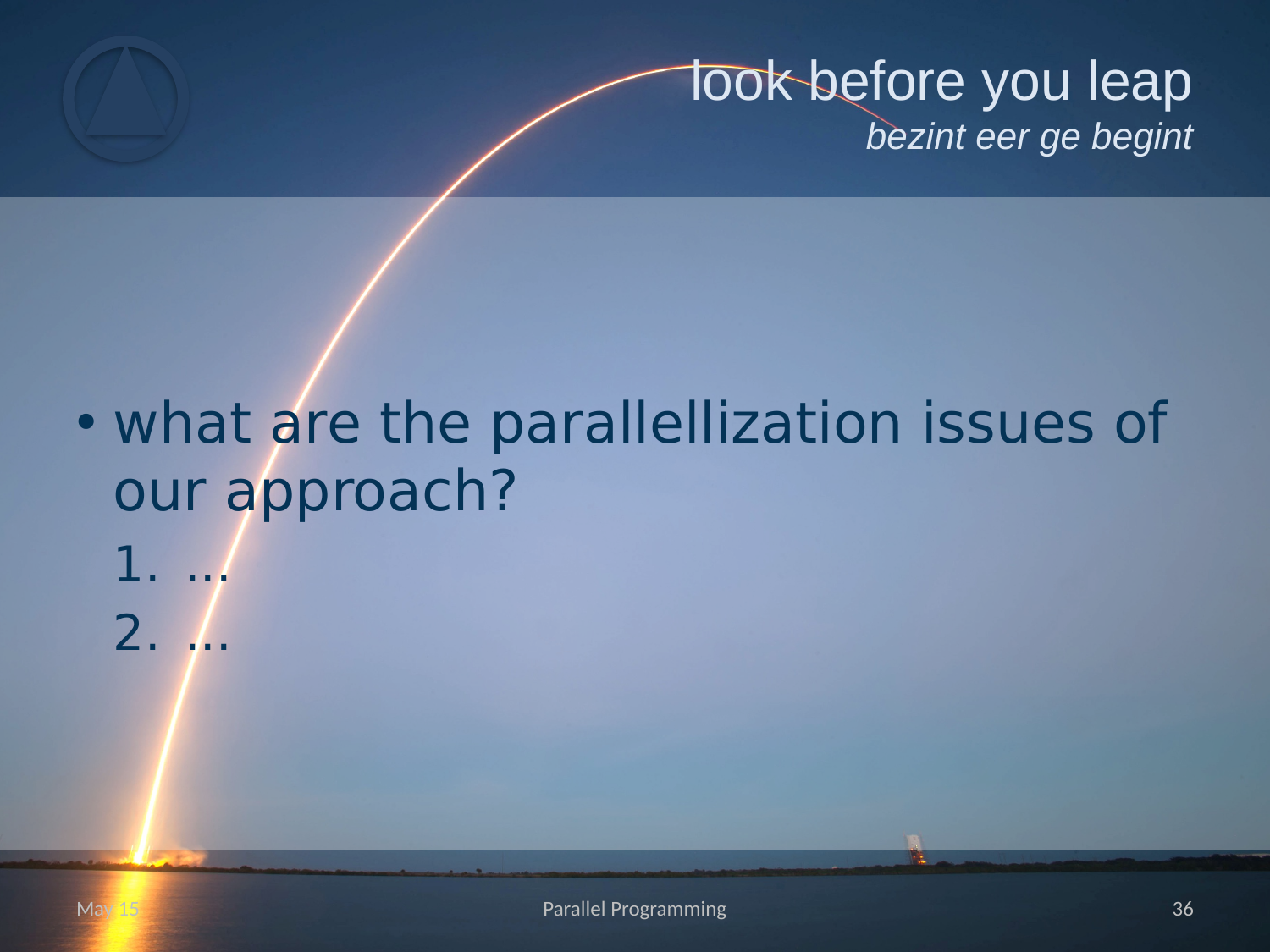

# look before you leap bezint eer ge begint
what are the parallellization issues of our approach?
...
...
May 15
Parallel Programming
36